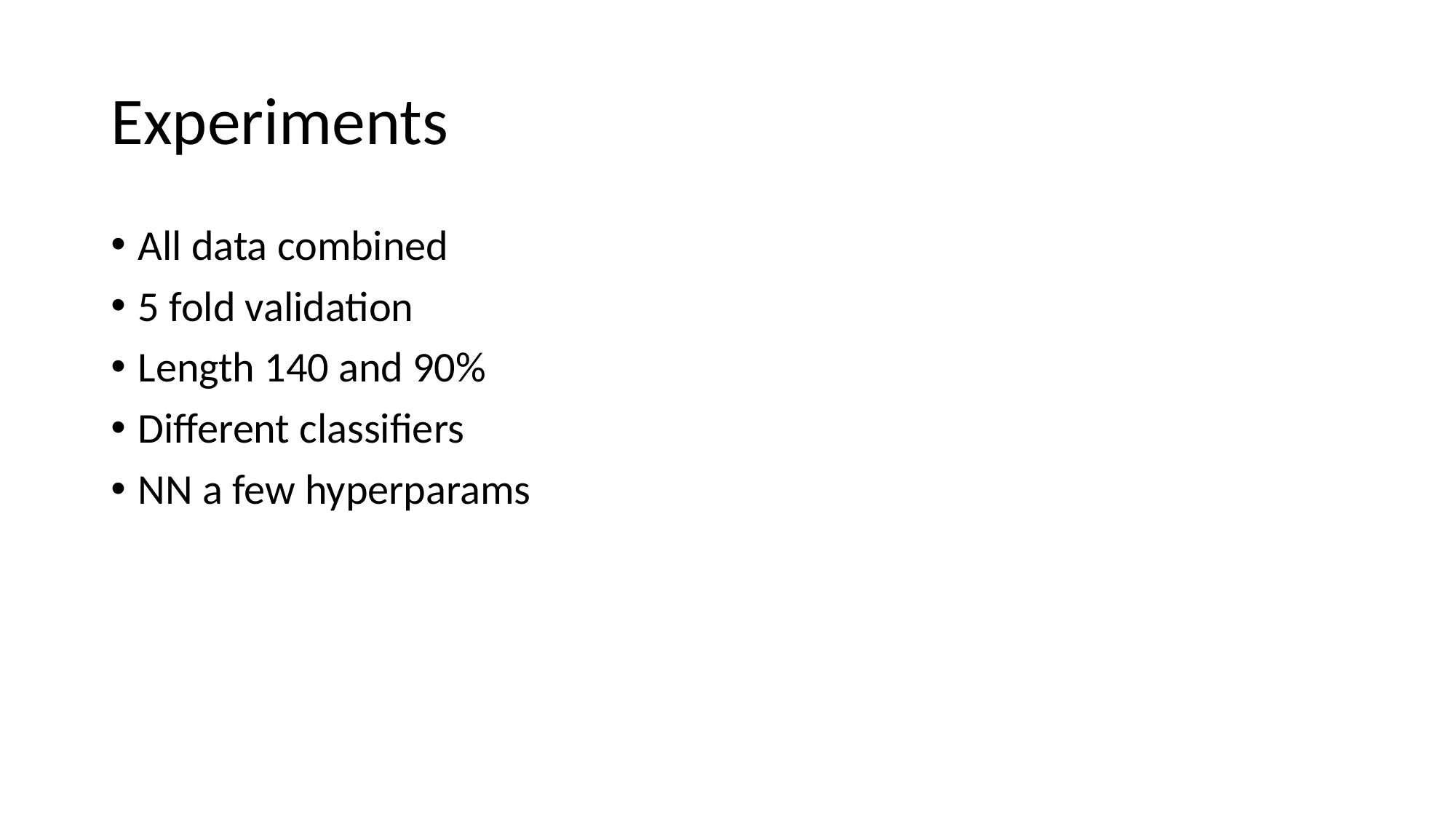

# Experiments
All data combined
5 fold validation
Length 140 and 90%
Different classifiers
NN a few hyperparams